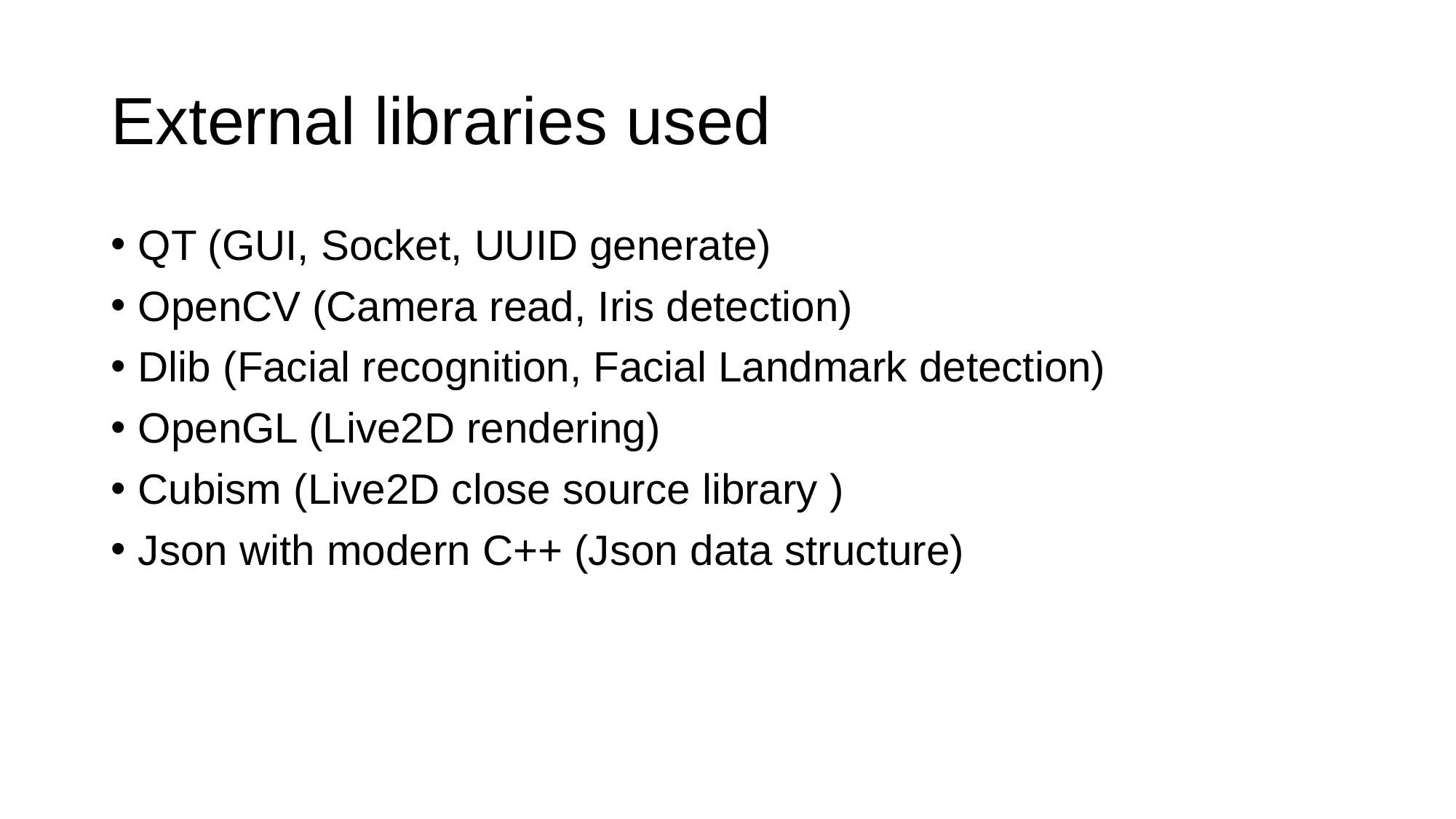

# External libraries used
QT (GUI, Socket, UUID generate)
OpenCV (Camera read, Iris detection)
Dlib (Facial recognition, Facial Landmark detection)
OpenGL (Live2D rendering)
Cubism (Live2D close source library )
Json with modern C++ (Json data structure)